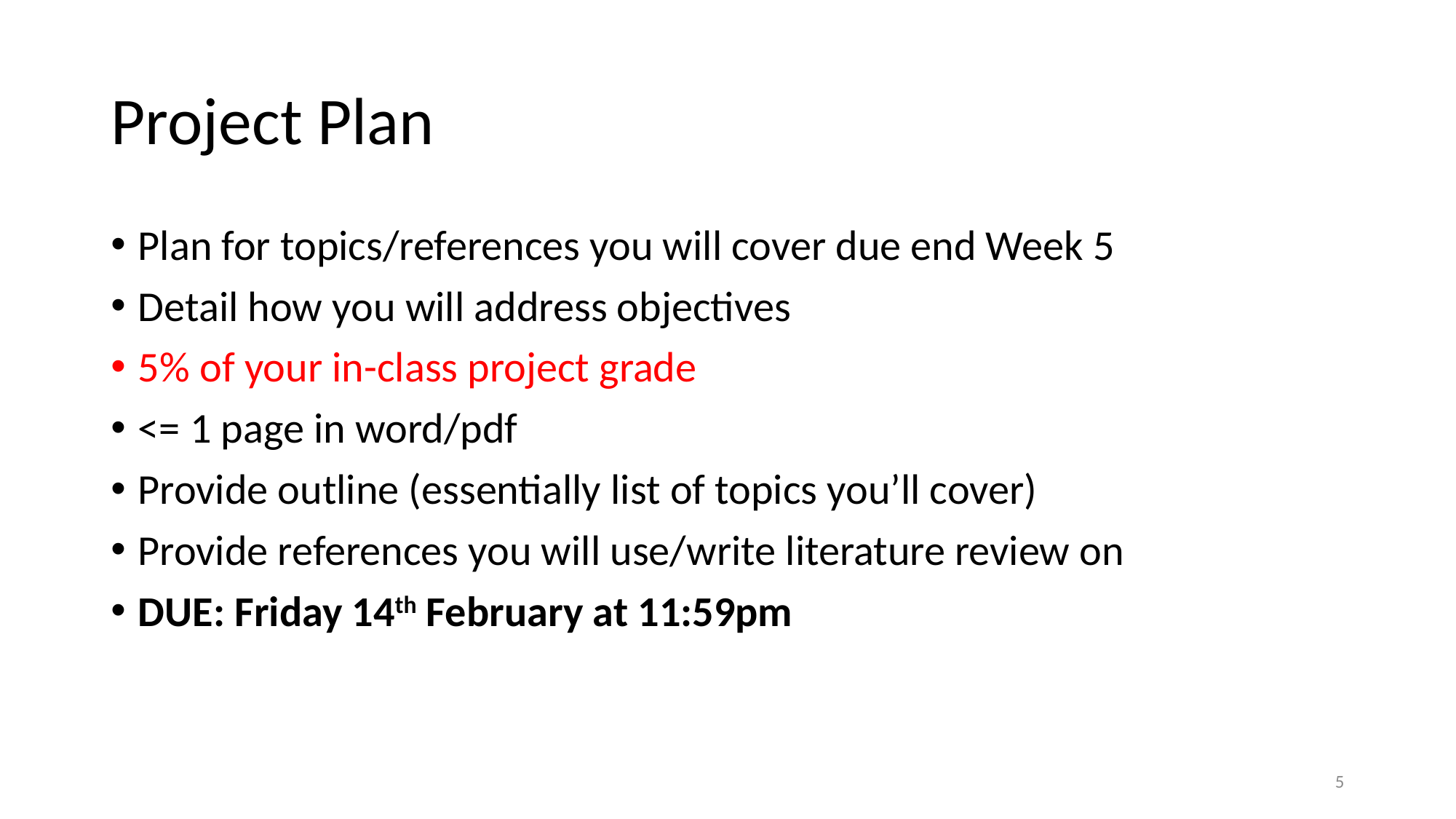

# Project Plan
Plan for topics/references you will cover due end Week 5
Detail how you will address objectives
5% of your in-class project grade
<= 1 page in word/pdf
Provide outline (essentially list of topics you’ll cover)
Provide references you will use/write literature review on
DUE: Friday 14th February at 11:59pm

5